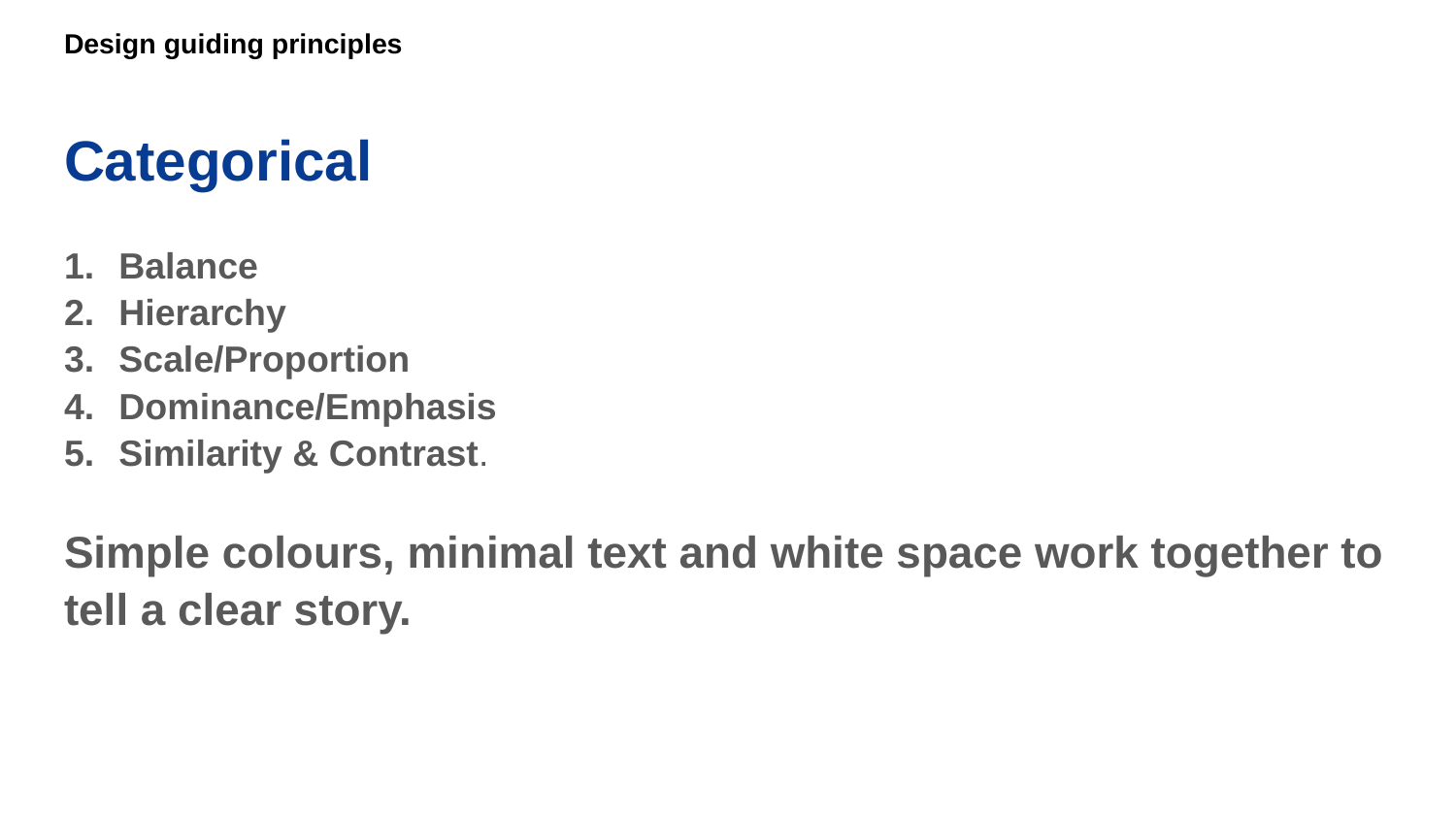

# Design guiding principles
Categorical

Balance
Hierarchy
Scale/Proportion
Dominance/Emphasis
Similarity & Contrast.

Simple colours, minimal text and white space work together to tell a clear story.